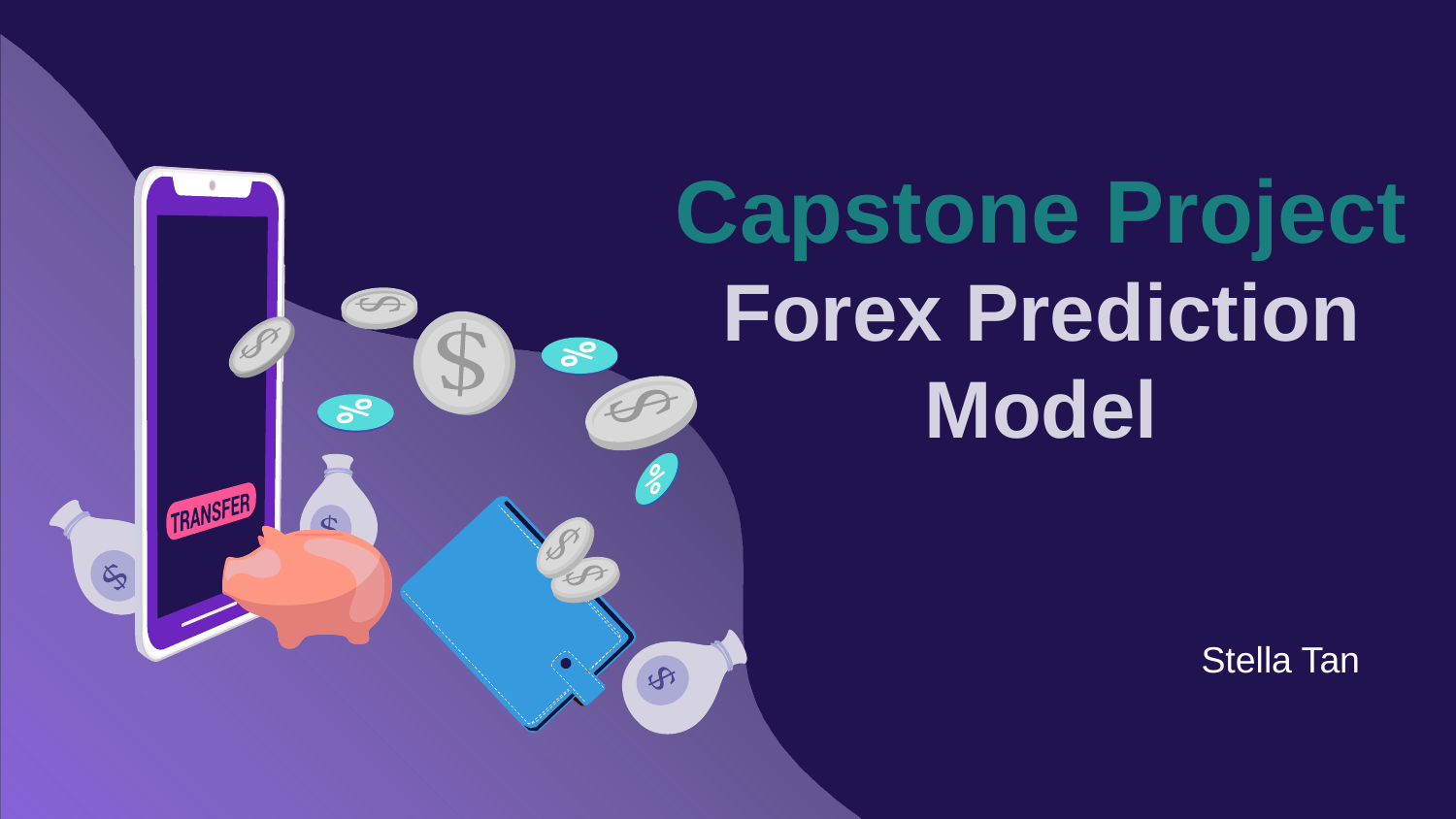

# Capstone Project Forex Prediction Model

Stella Tan